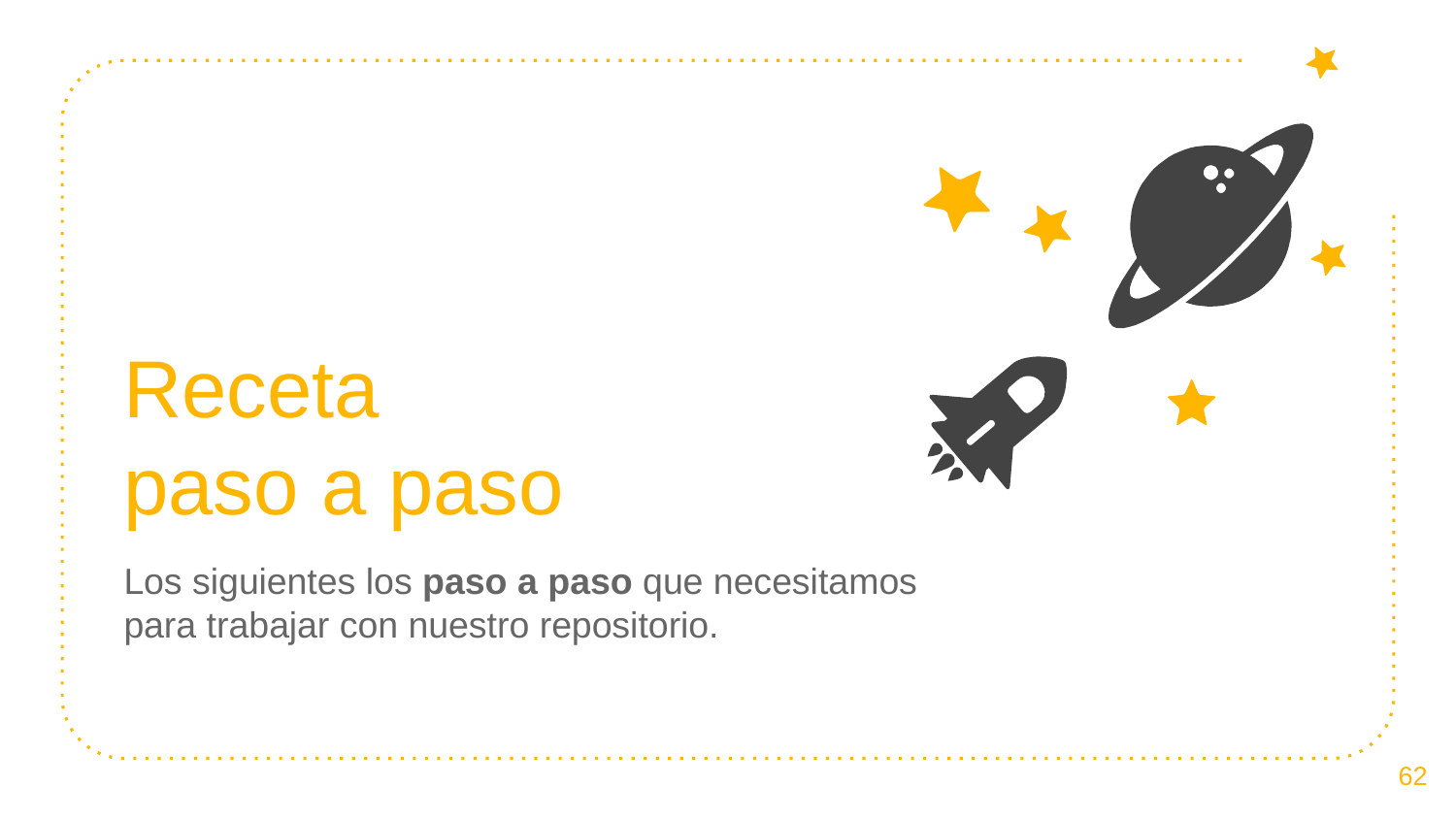

Receta
paso a paso

Los siguientes los paso a paso que necesitamos para trabajar con nuestro repositorio.
62